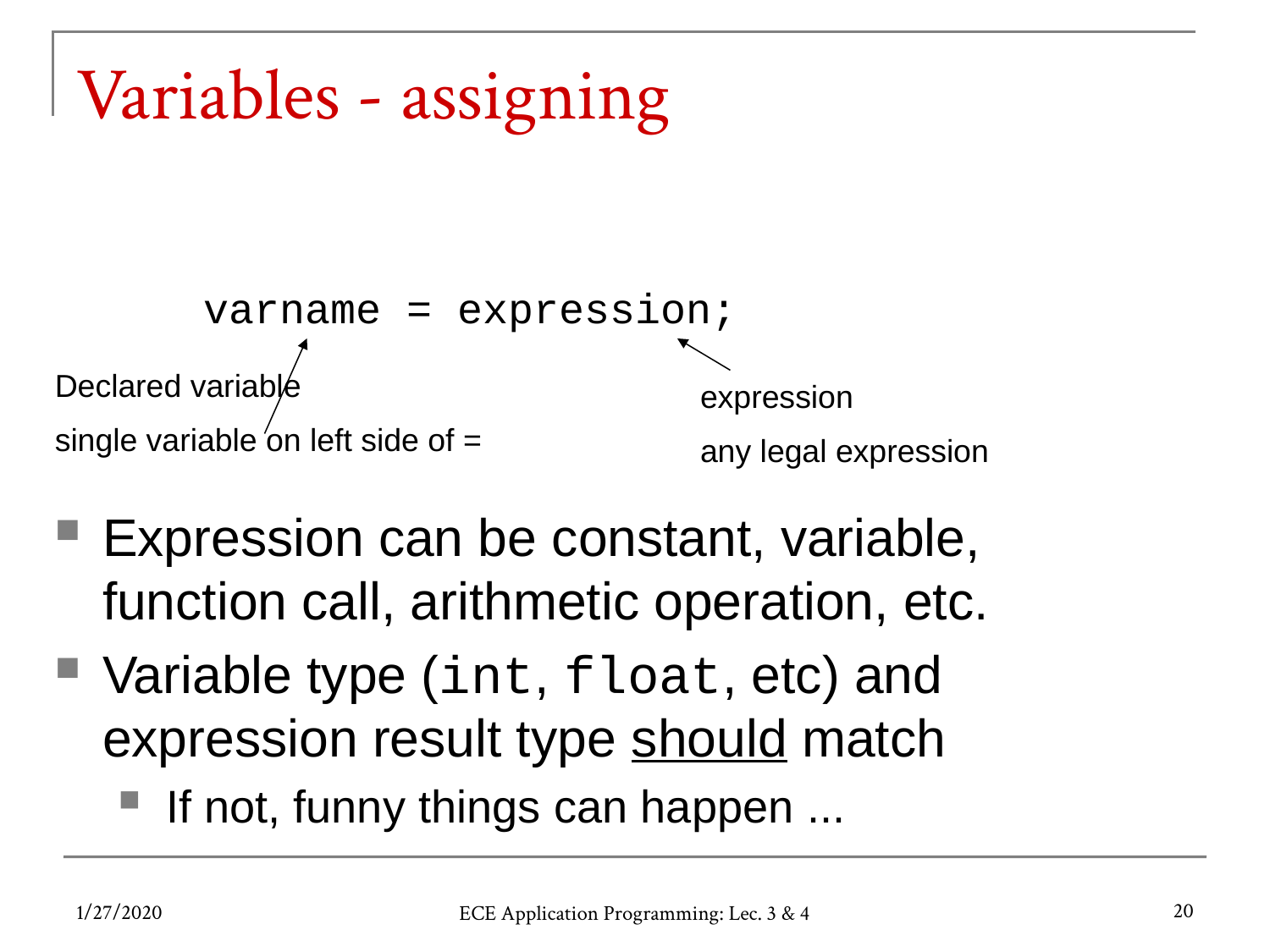

# Variables - assigning
	varname = expression;

Declared variable
single variable on left side of =
expression
any legal expression
Expression can be constant, variable, function call, arithmetic operation, etc.
Variable type (int, float, etc) and expression result type should match
If not, funny things can happen ...
1/27/2020
20
ECE Application Programming: Lec. 3 & 4